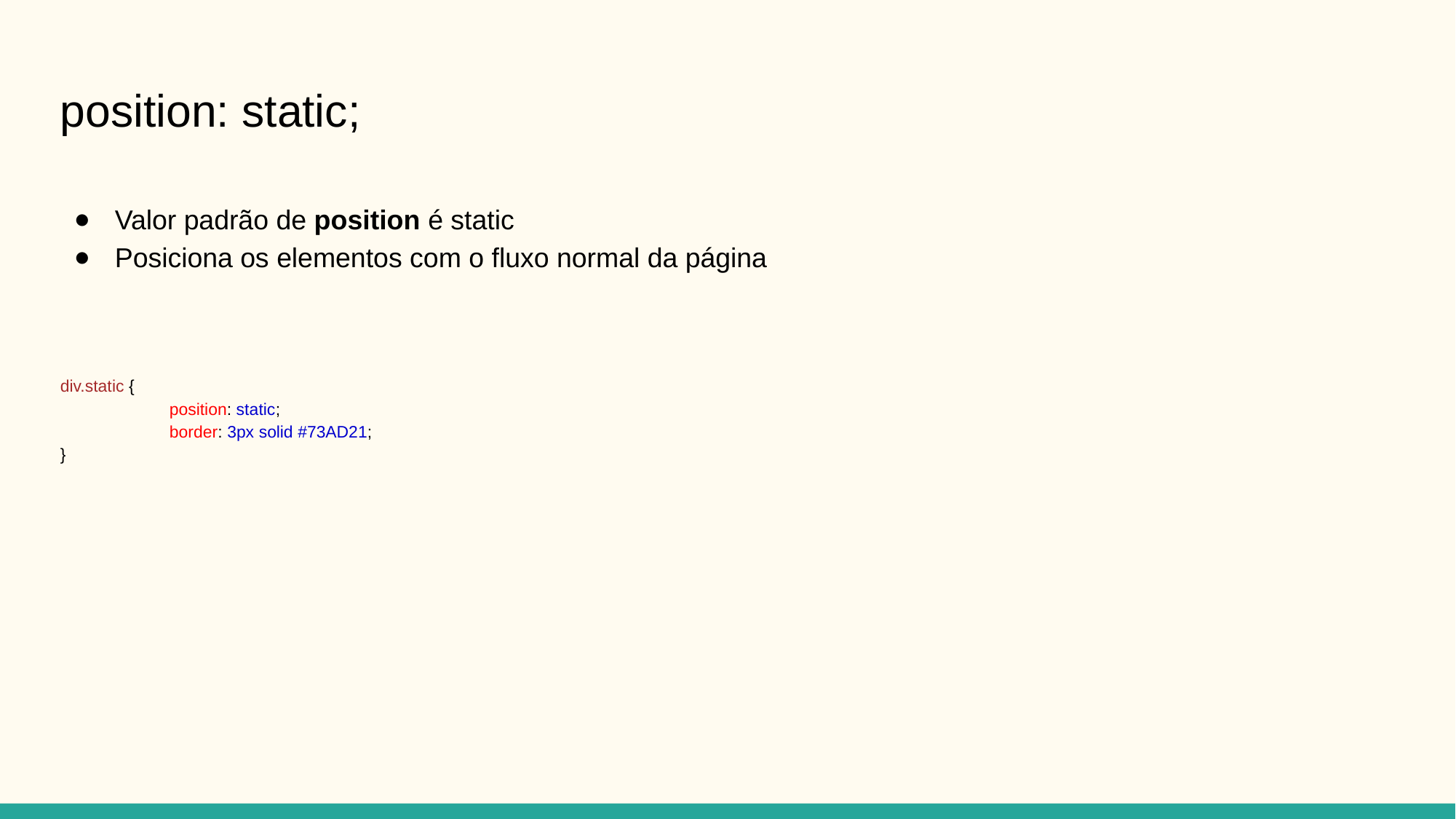

position: static;
Valor padrão de position é static
Posiciona os elementos com o fluxo normal da página

div.static {
	position: static;
	border: 3px solid #73AD21;
}